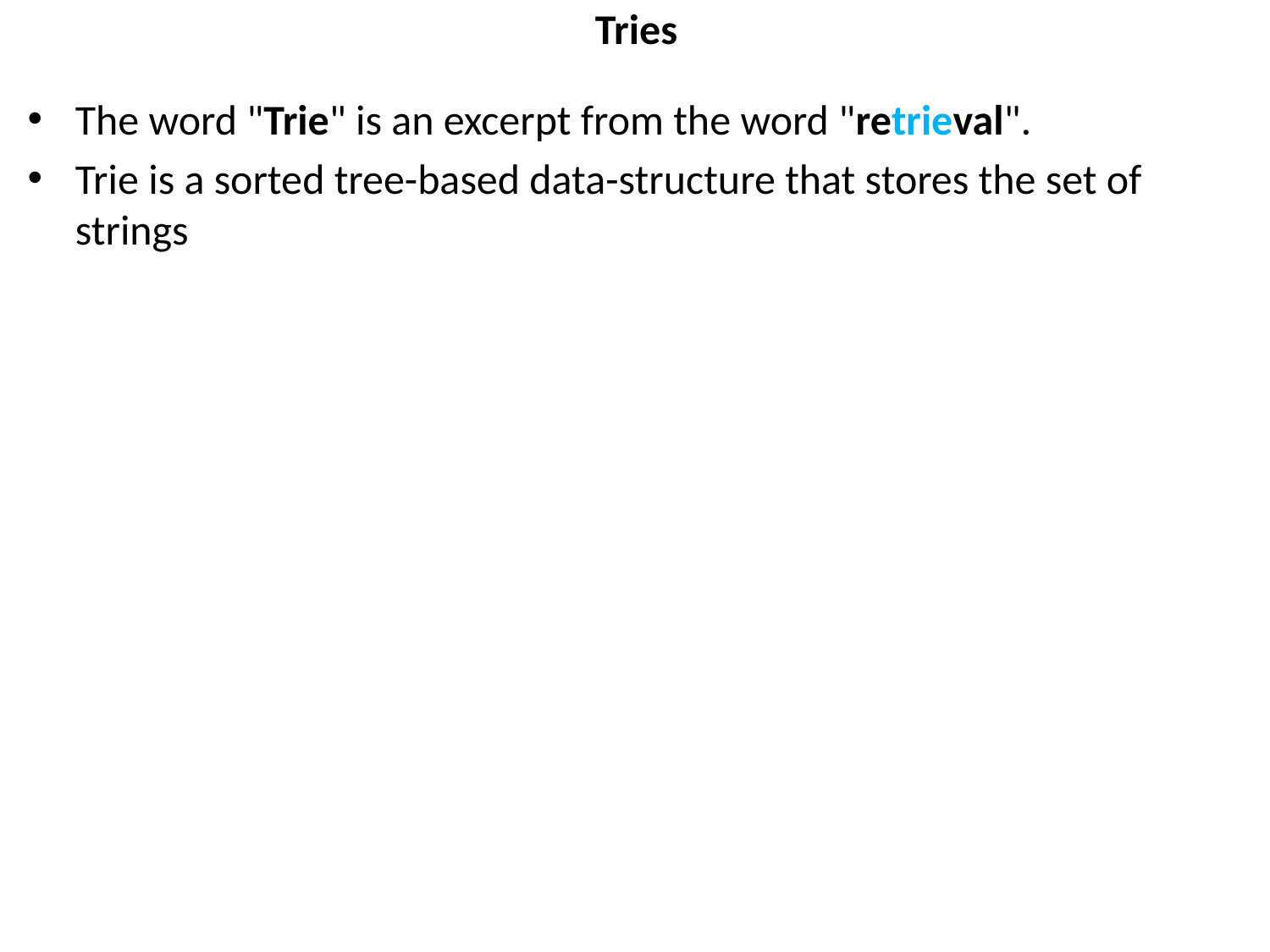

# Tries
The word "Trie" is an excerpt from the word "retrieval".
Trie is a sorted tree-based data-structure that stores the set of strings